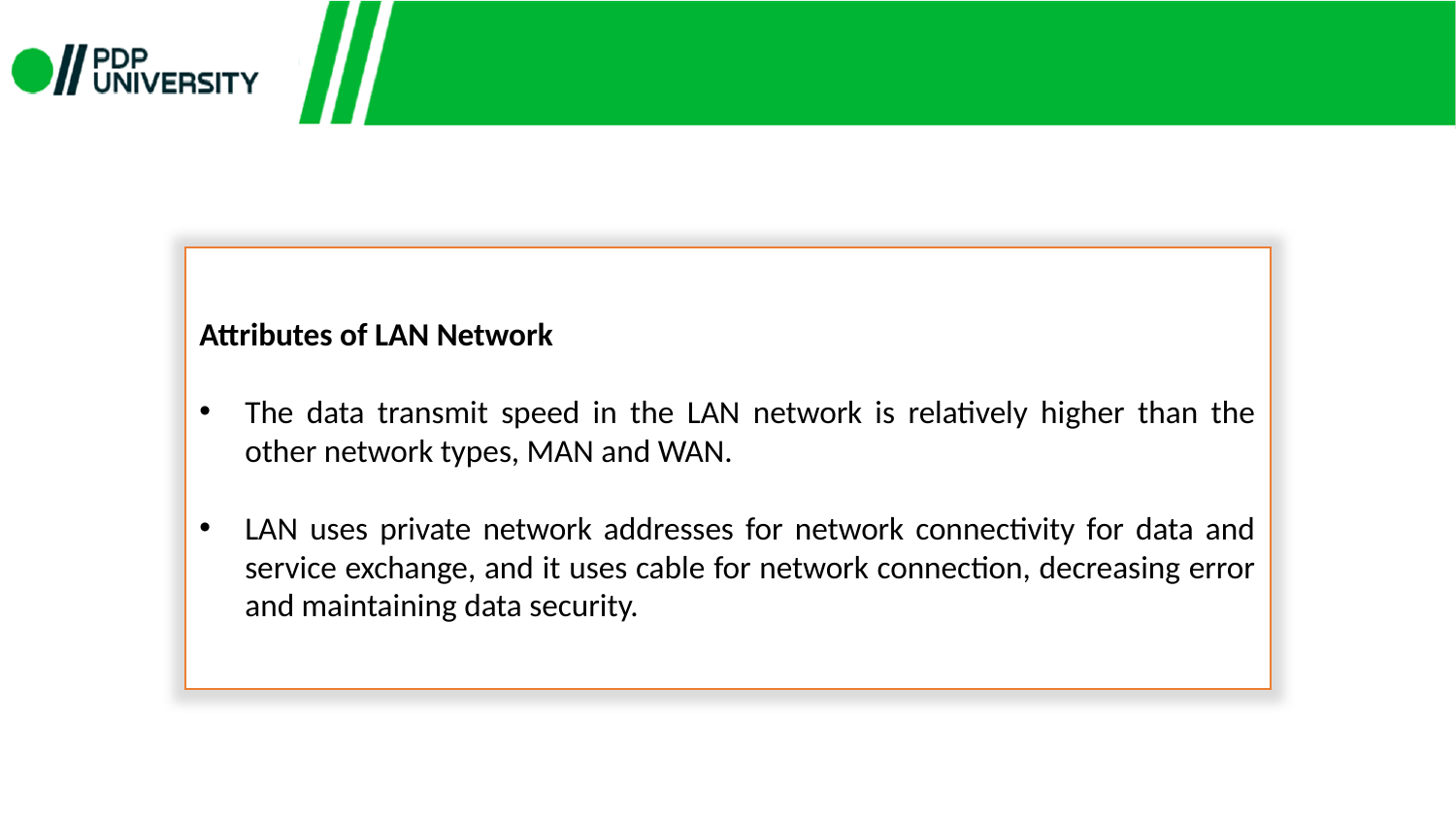

Attributes of LAN Network

The data transmit speed in the LAN network is relatively higher than the other network types, MAN and WAN.

LAN uses private network addresses for network connectivity for data and service exchange, and it uses cable for network connection, decreasing error and maintaining data security.